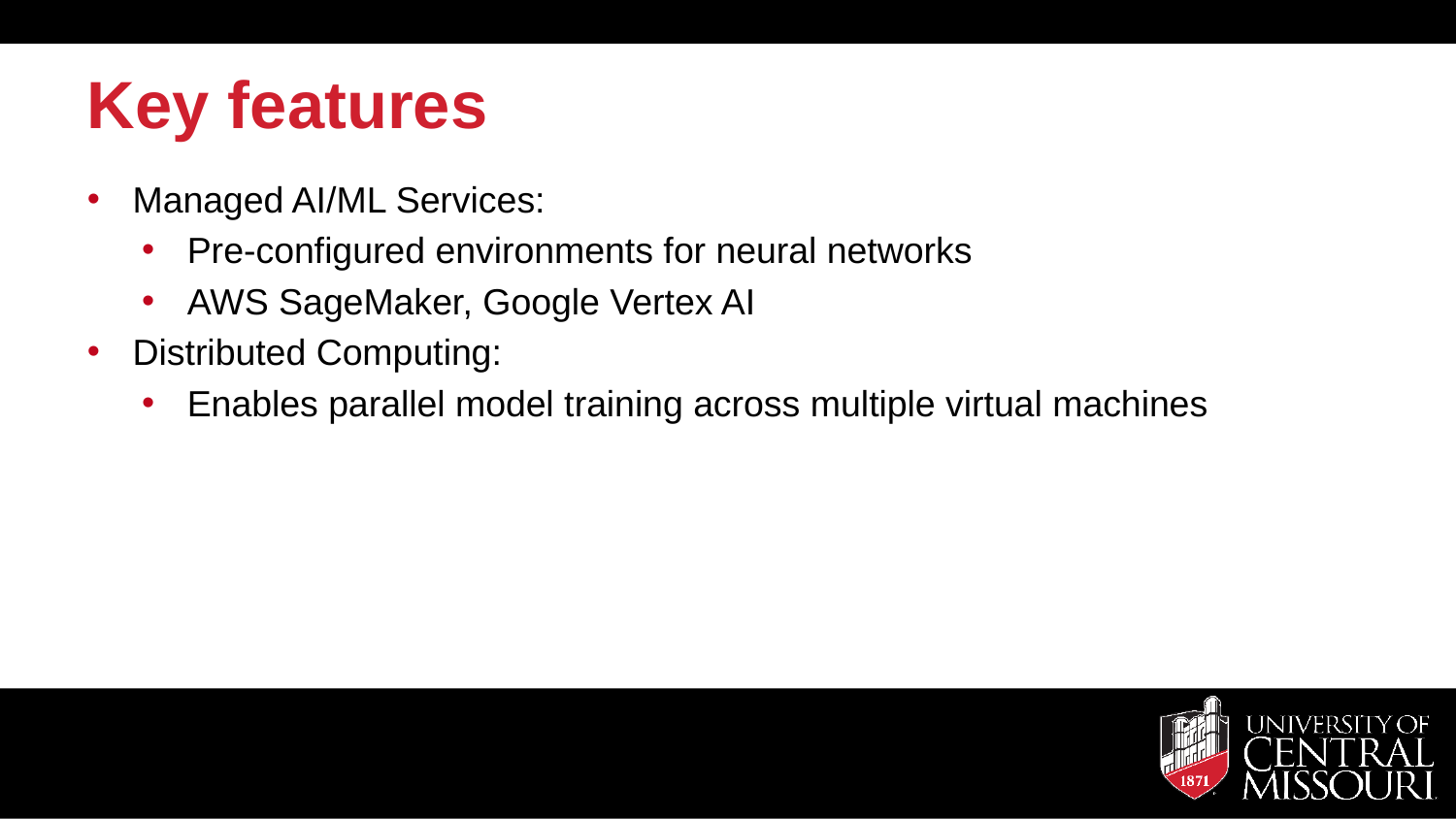

# Key features
Managed AI/ML Services:
Pre-configured environments for neural networks
AWS SageMaker, Google Vertex AI
Distributed Computing:
Enables parallel model training across multiple virtual machines